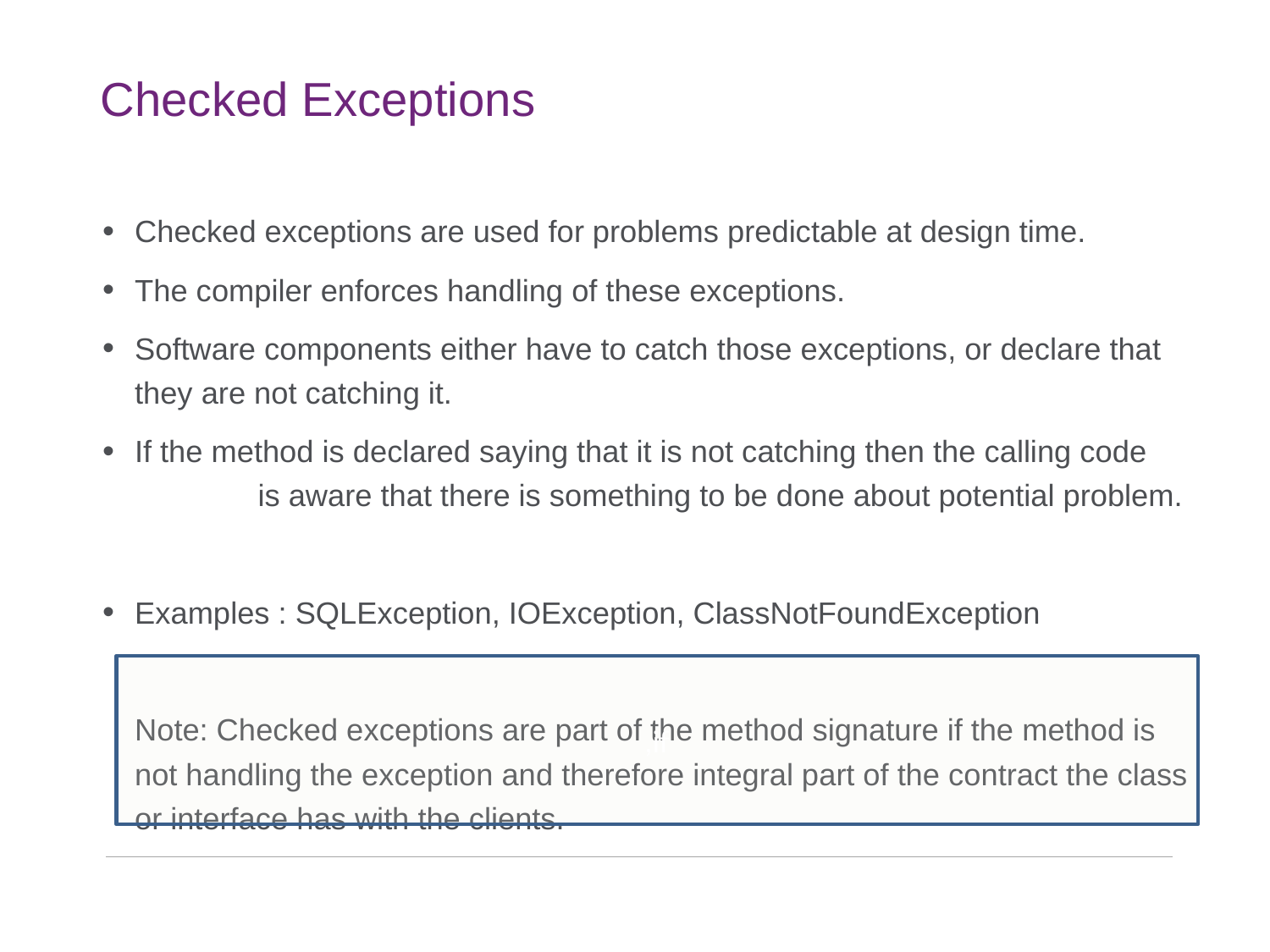

# Checked Exceptions
Checked exceptions are used for problems predictable at design time.
The compiler enforces handling of these exceptions.
Software components either have to catch those exceptions, or declare that they are not catching it.
If the method is declared saying that it is not catching then the calling code 	is aware that there is something to be done about potential problem.

Examples : SQLException, IOException, ClassNotFoundException

	Note: Checked exceptions are part of the method signature if the method is not handling the exception and therefore integral part of the contract the class or interface has with the clients.
,if